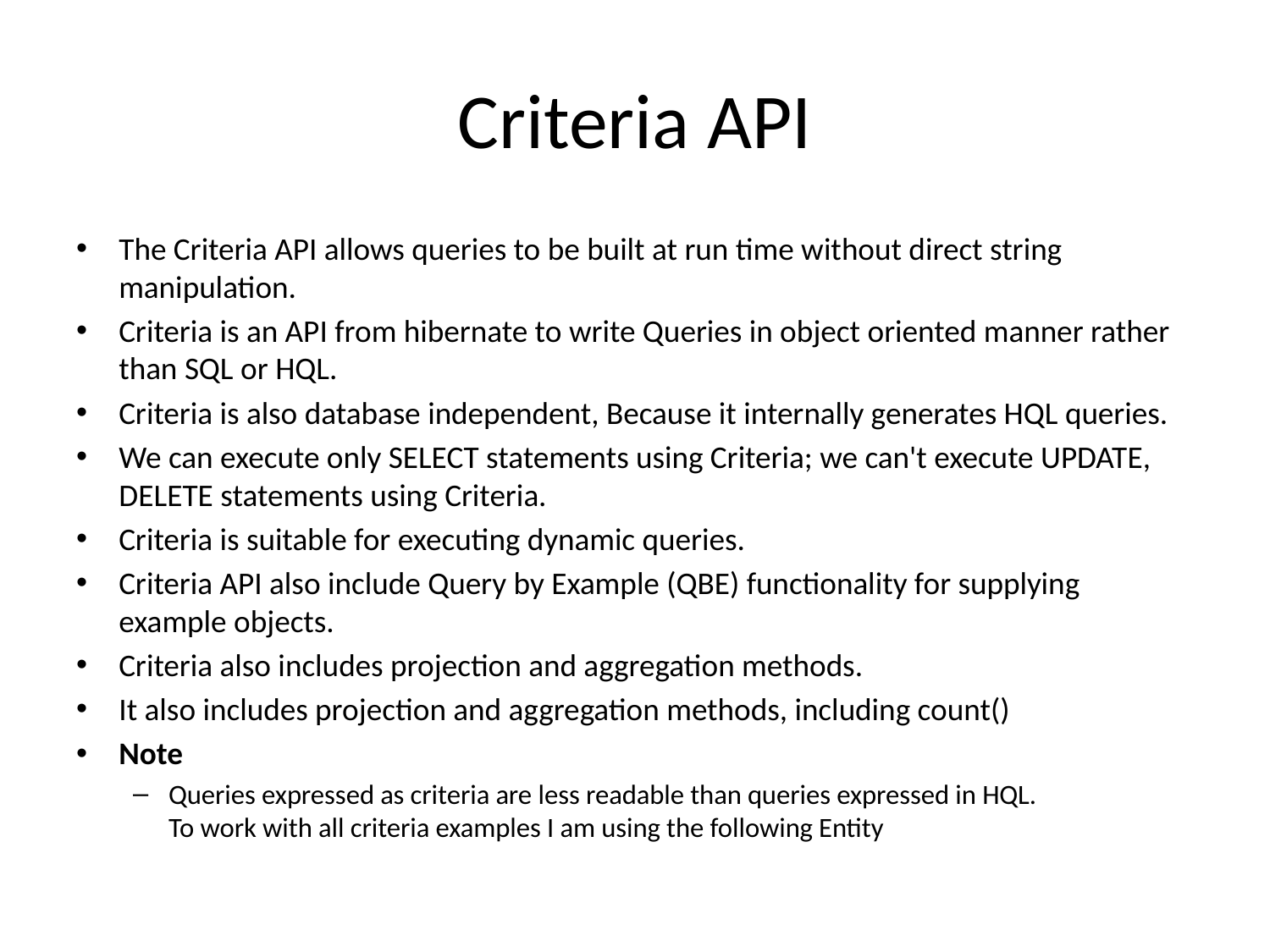

# Criteria API
The Criteria API allows queries to be built at run time without direct string manipulation.
Criteria is an API from hibernate to write Queries in object oriented manner rather than SQL or HQL.
Criteria is also database independent, Because it internally generates HQL queries.
We can execute only SELECT statements using Criteria; we can't execute UPDATE, DELETE statements using Criteria.
Criteria is suitable for executing dynamic queries.
Criteria API also include Query by Example (QBE) functionality for supplying example objects.
Criteria also includes projection and aggregation methods.
It also includes projection and aggregation methods, including count()
Note
Queries expressed as criteria are less readable than queries expressed in HQL.
To work with all criteria examples I am using the following Entity